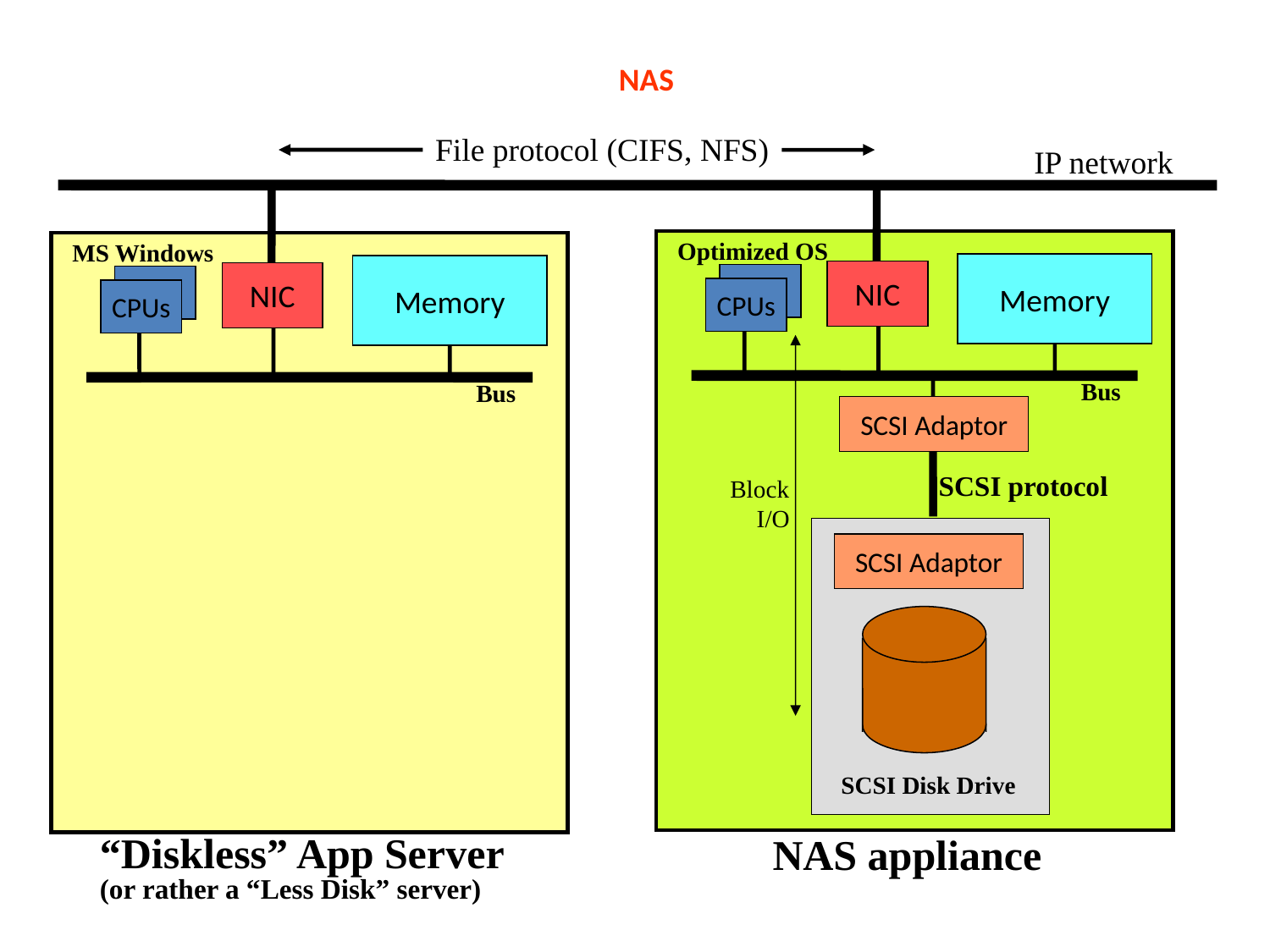

# NAS
File protocol (CIFS, NFS)

IP network

Optimized OS

Memory

NIC

CPUs

Bus

NAS appliance
MS Windows

Memory

NIC

CPUs

SCSI Adaptor
SCSI protocol
Block
I/O

SCSI Adaptor

SCSI Disk Drive

Bus

SCSI Adaptor

SCSI Adaptor

SCSI Disk Drive
“Diskless” App Server
(or rather a “Less Disk” server)